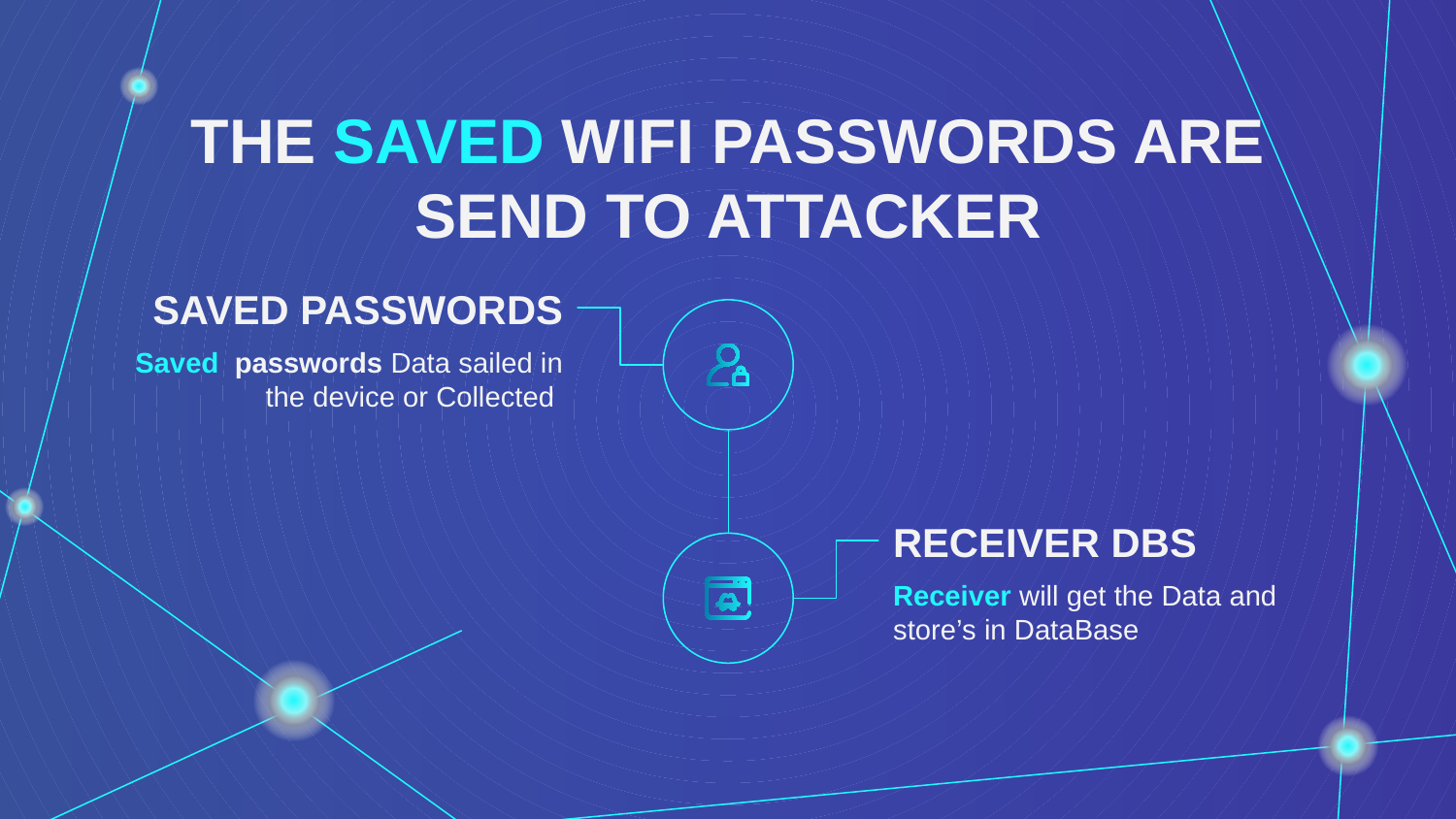

# THE SAVED WIFI PASSWORDS ARE SEND TO ATTACKER
SAVED PASSWORDS

Saved  passwords Data sailed in the device or Collected

RECEIVER DBS

Receiver will get the Data and store’s in DataBase